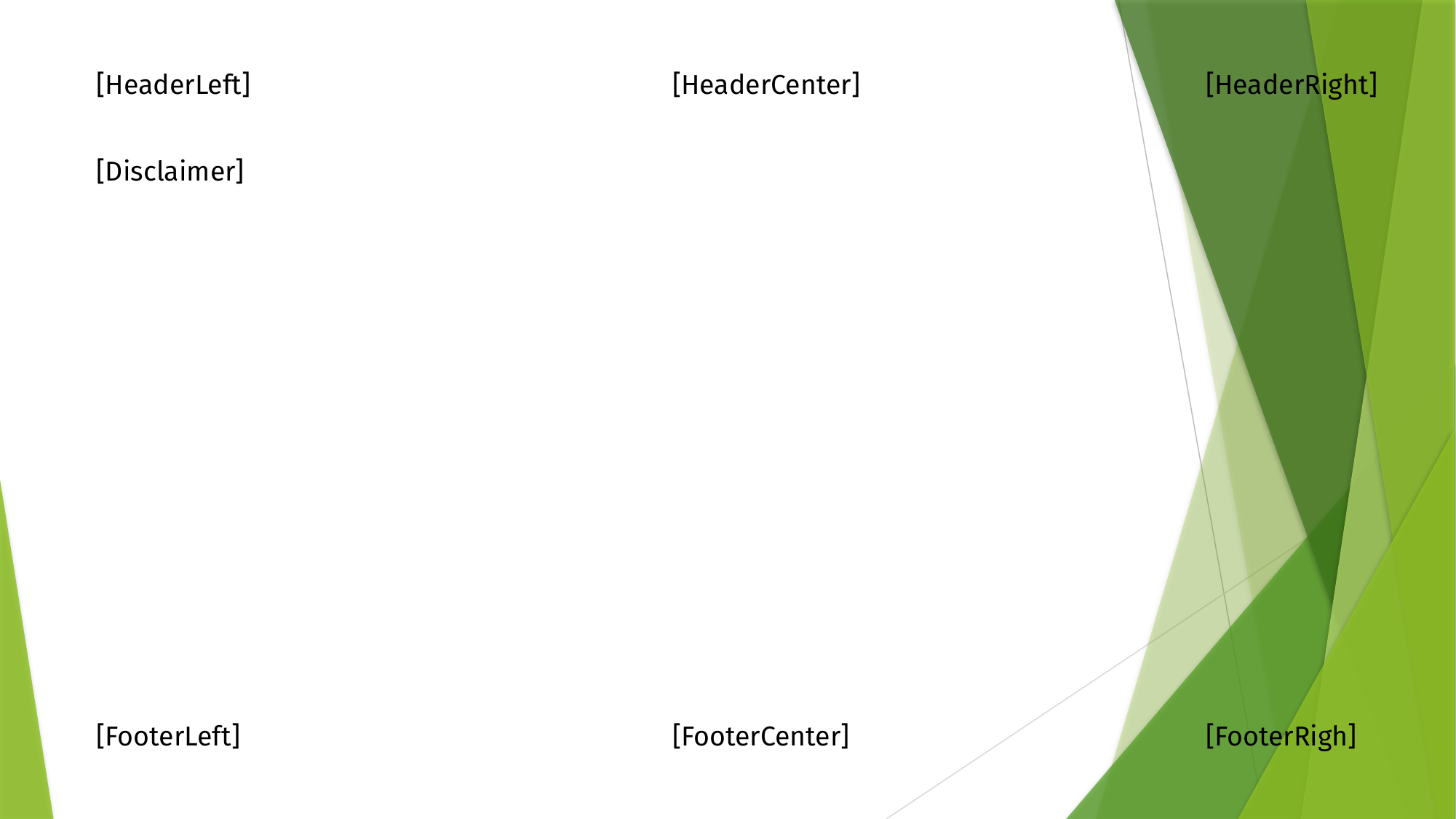

[HeaderLeft]
[HeaderCenter]
[HeaderRight]
[Disclaimer]
[FooterCenter]
[FooterRigh]
[FooterLeft]